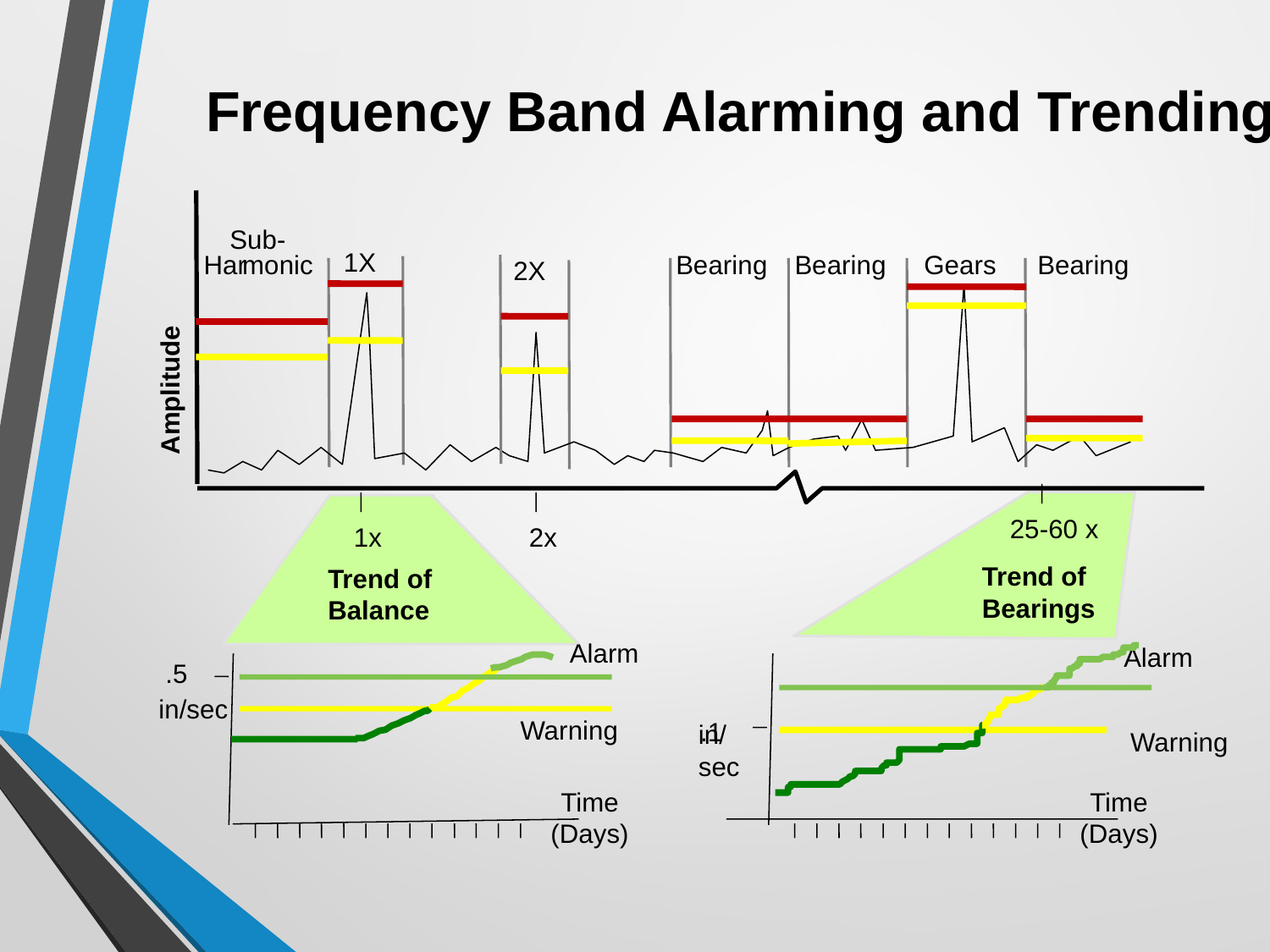

Frequency Band Alarming and Trending

Sub-
1X
Har
monic
Bearing
Bearing
Gears
Bearing
2X

Amplitude

25-60 x

1x
2x
Trend of Bearings
Trend of
Balance
Alarm

.5

in/sec

Warning
.1

Warning

in/sec
Time
(Days)
Time
(Days)

Alarm